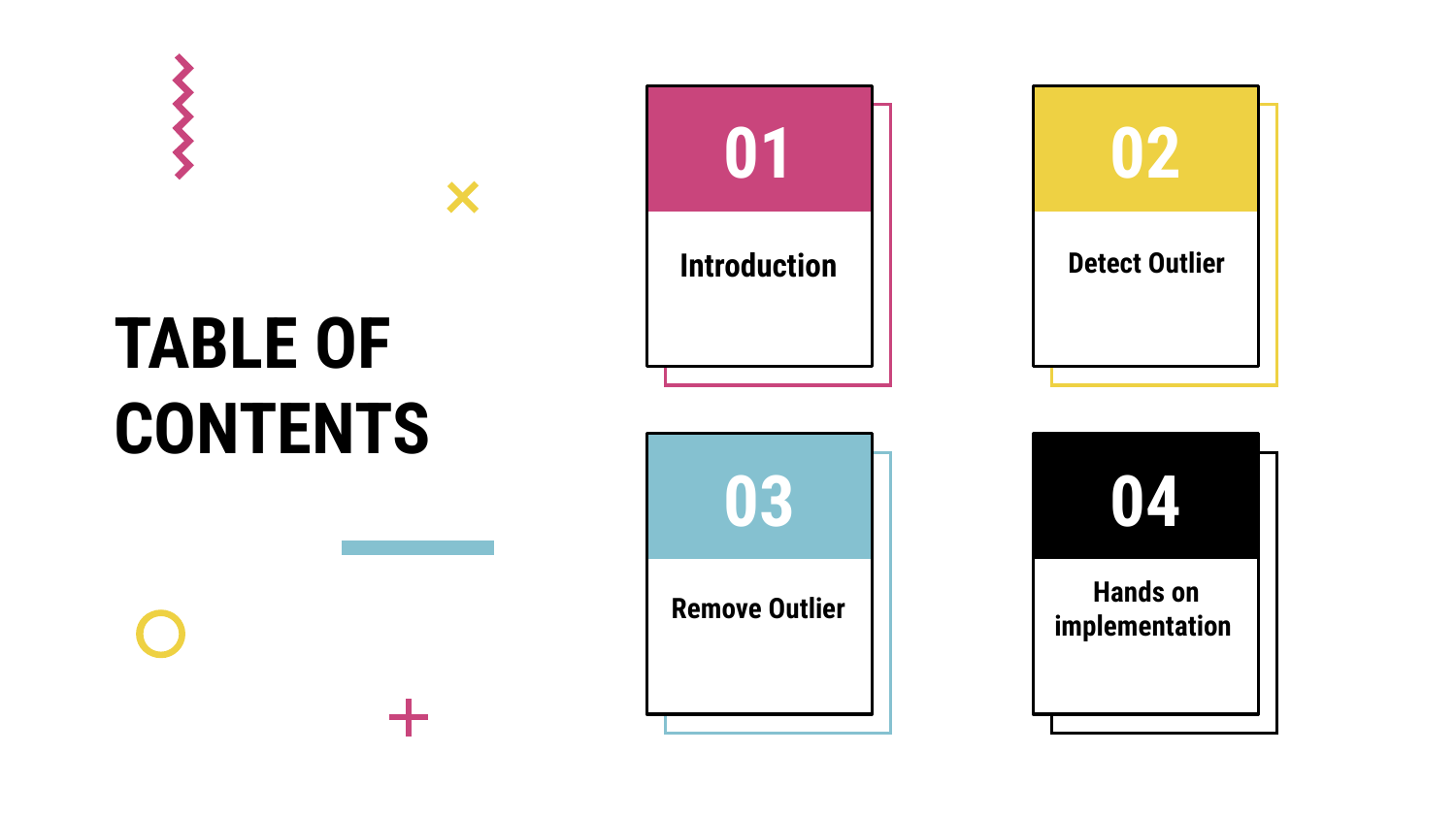

01
02

Introduction

Detect Outlier

# TABLE OF CONTENTS
03
04
Hands on implementation
Remove Outlier